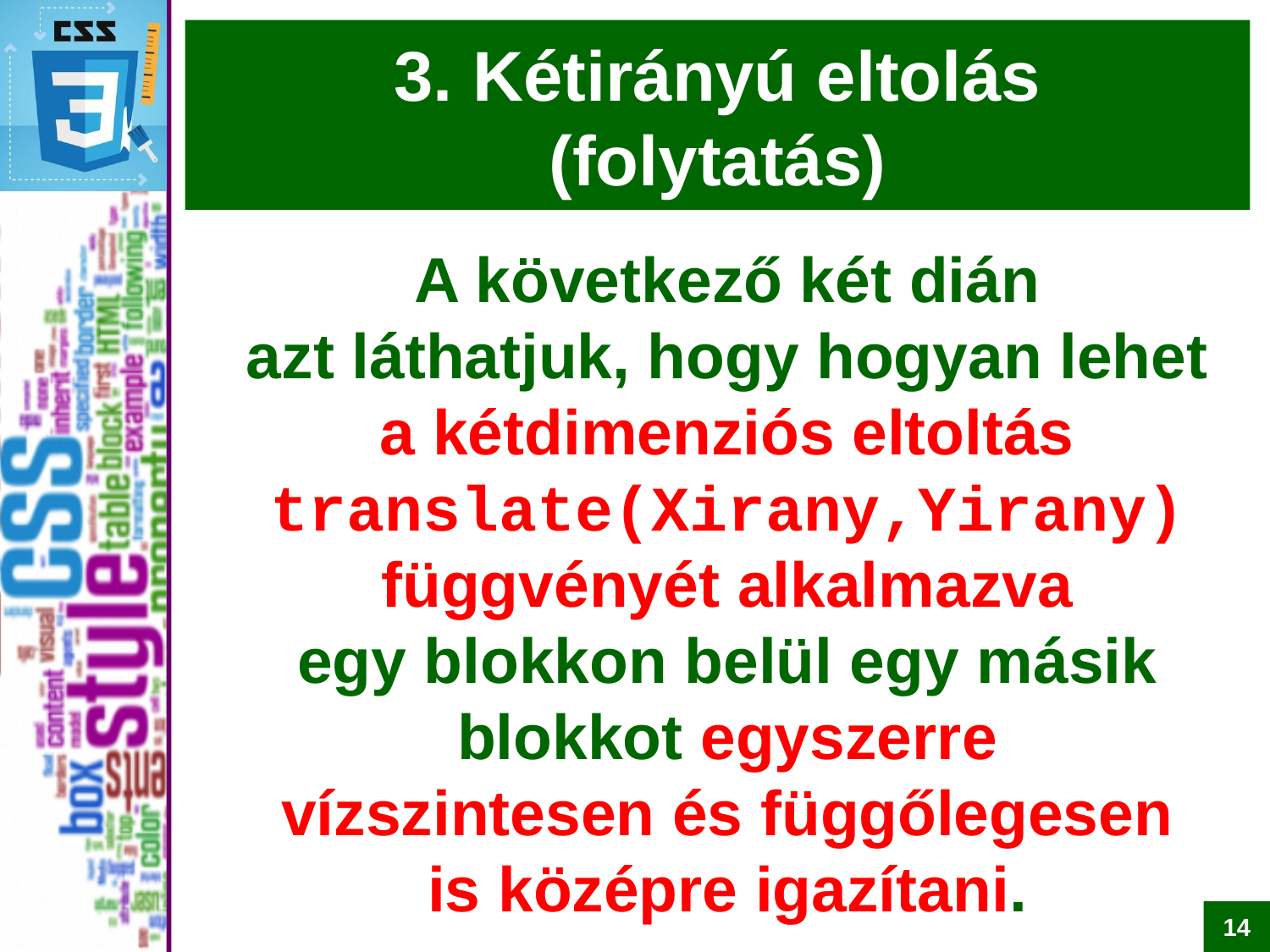

# 3. Kétirányú eltolás (folytatás)
A következő két dián
azt láthatjuk, hogy hogyan lehet
a kétdimenziós eltoltás
translate(Xirany,Yirany)
függvényét alkalmazva
egy blokkon belül egy másik blokkot egyszerre
vízszintesen és függőlegesen
is középre igazítani.
14